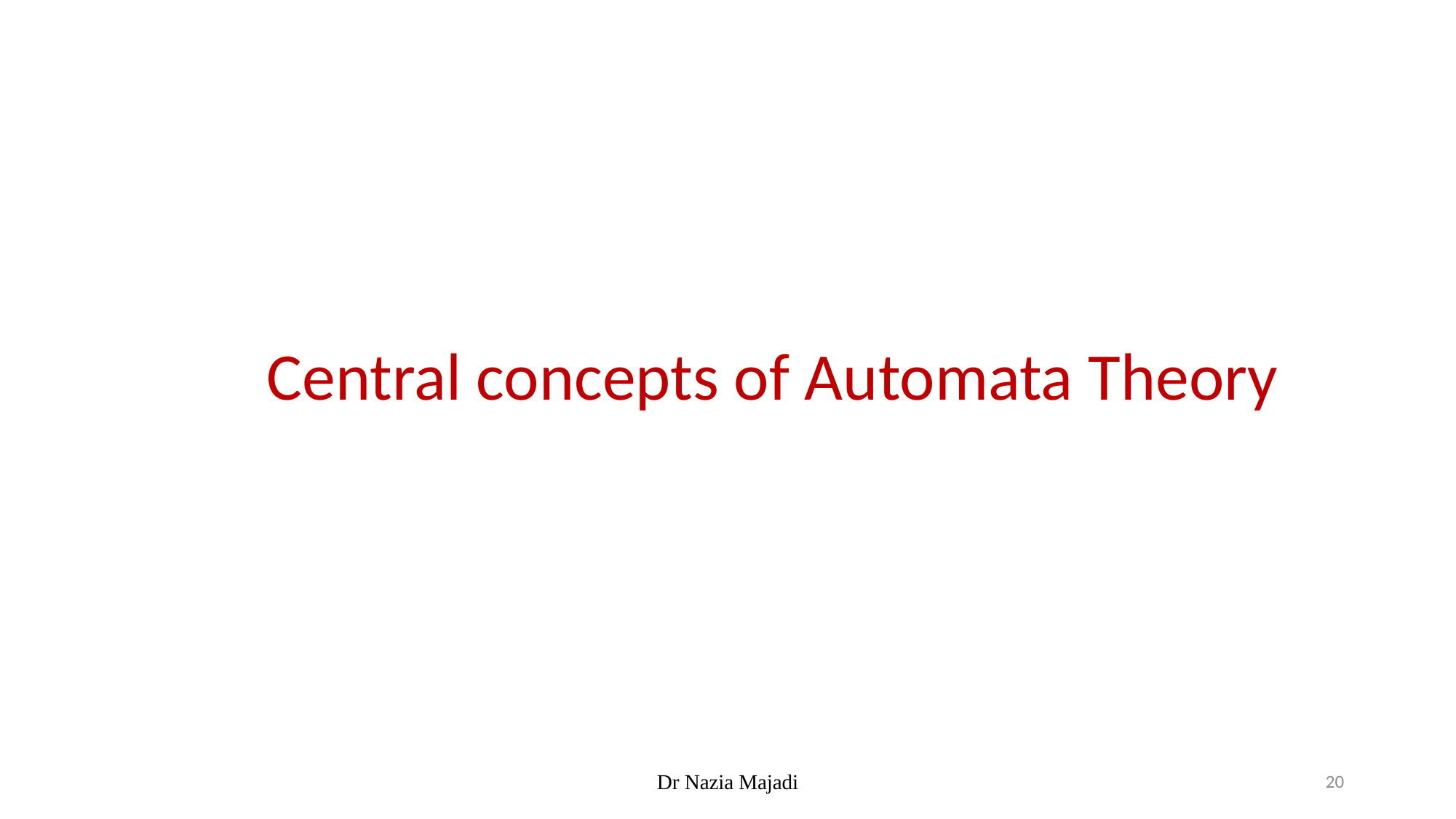

# Central concepts of Automata Theory

Dr Nazia Majadi
20